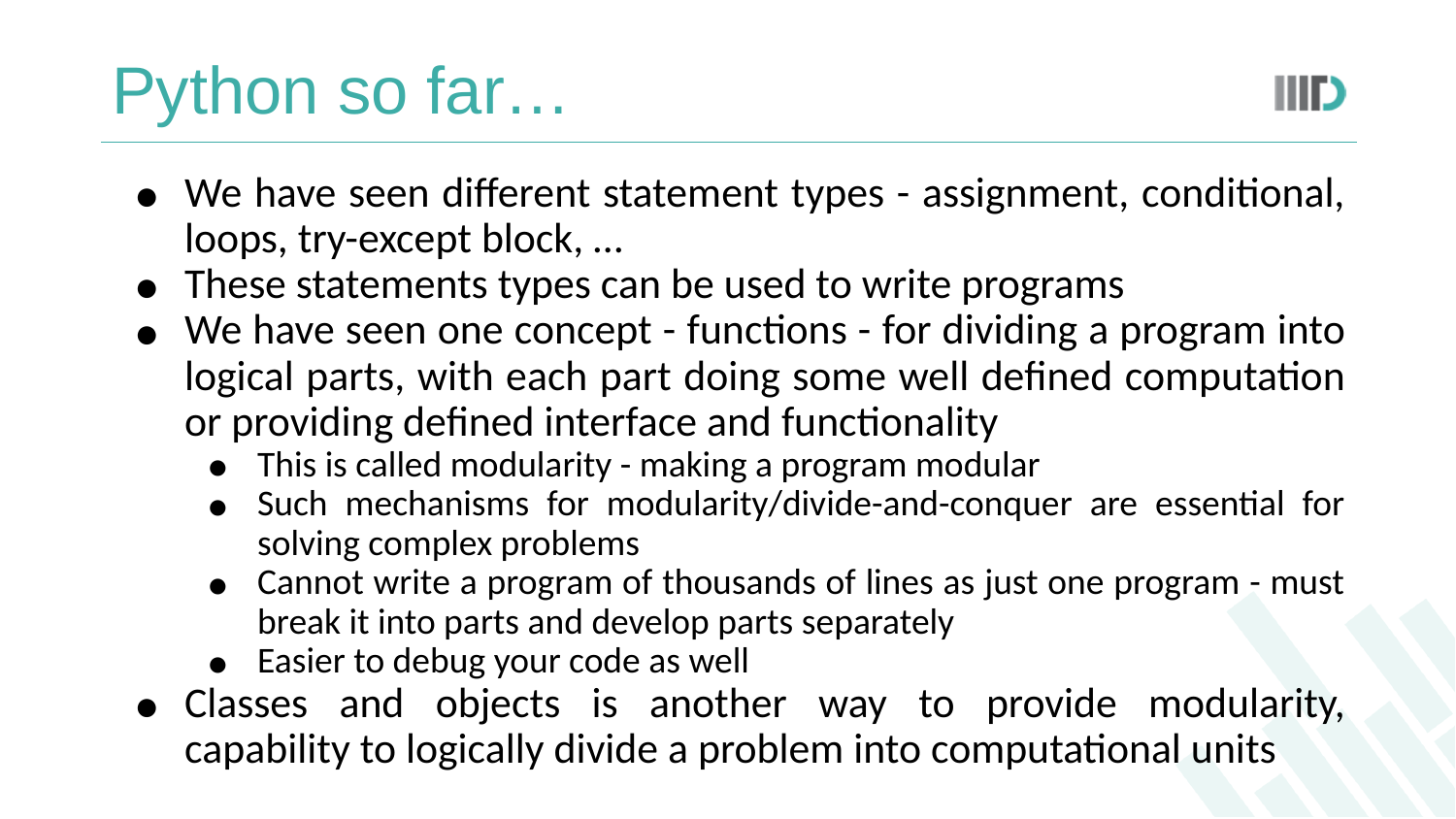

# Python so far…
We have seen different statement types - assignment, conditional, loops, try-except block, …
These statements types can be used to write programs
We have seen one concept - functions - for dividing a program into logical parts, with each part doing some well defined computation or providing defined interface and functionality
This is called modularity - making a program modular
Such mechanisms for modularity/divide-and-conquer are essential for solving complex problems
Cannot write a program of thousands of lines as just one program - must break it into parts and develop parts separately
Easier to debug your code as well
Classes and objects is another way to provide modularity, capability to logically divide a problem into computational units